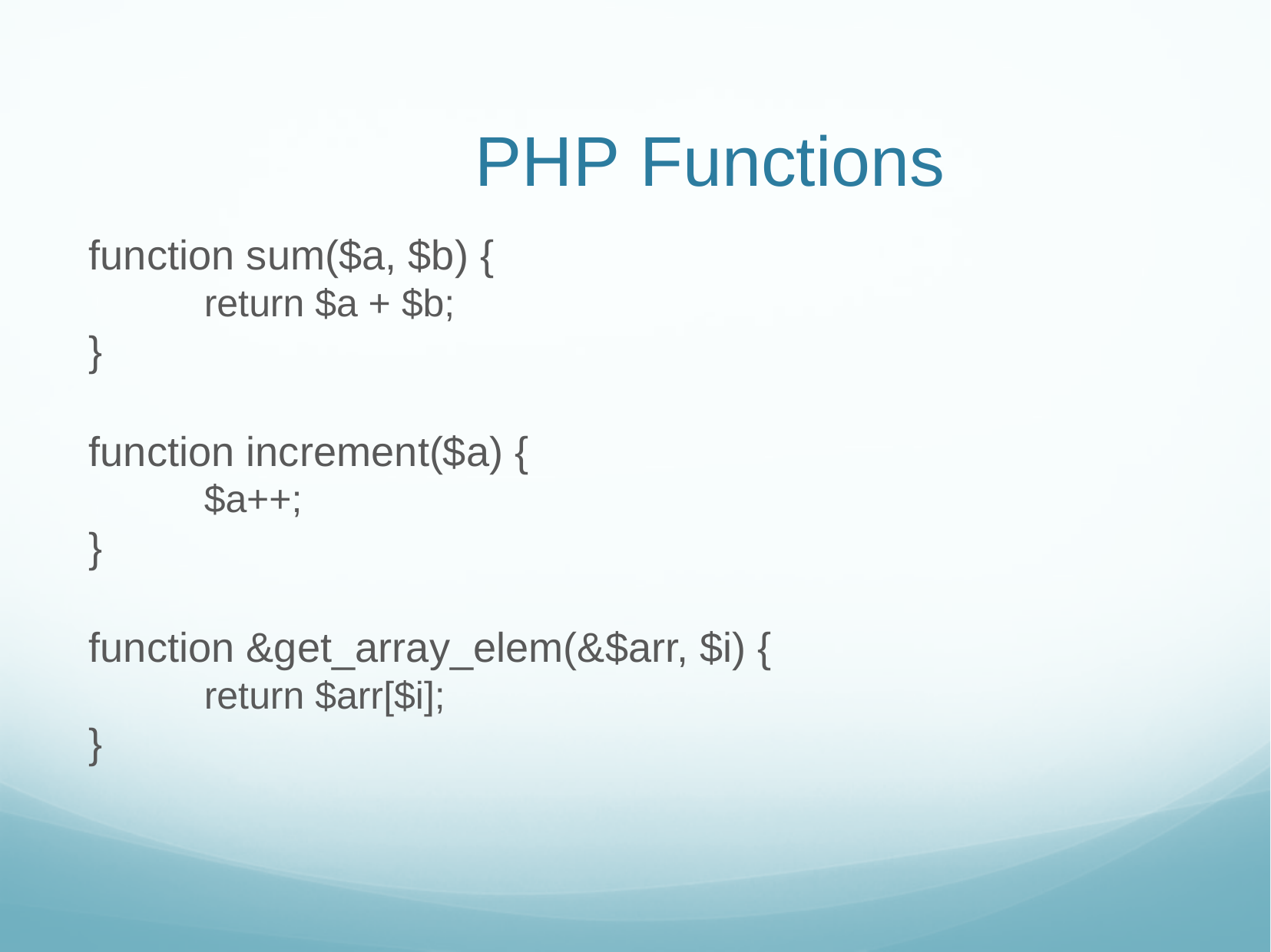

# PHP Functions
function sum($a, $b) {
	return $a + $b;
}

function increment($a) {
	$a++;
}

function &get_array_elem(&$arr, $i) {
	return $arr[$i];
}